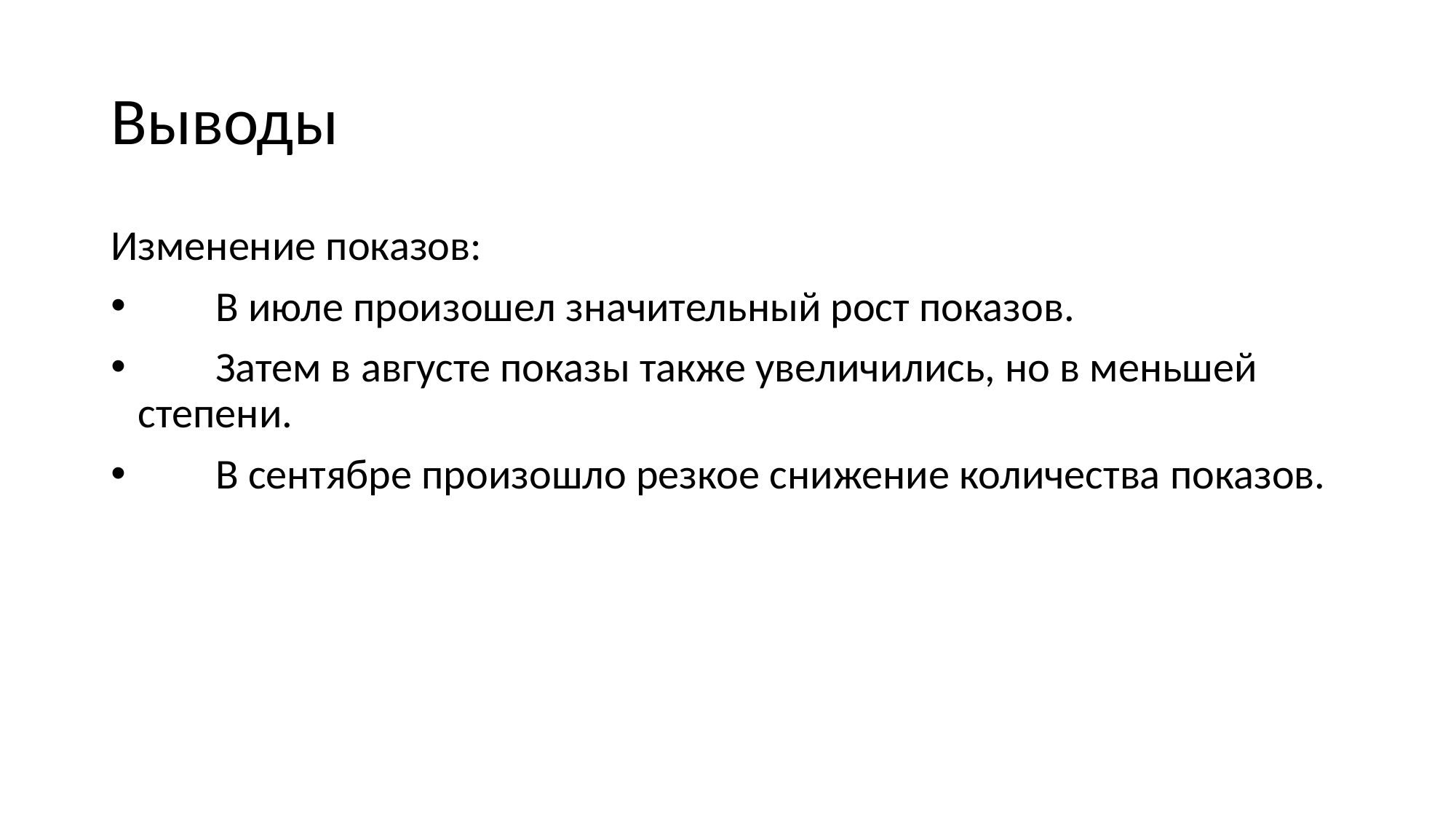

# Выводы
Изменение показов:
        В июле произошел значительный рост показов.
        Затем в августе показы также увеличились, но в меньшей степени.
        В сентябре произошло резкое снижение количества показов.